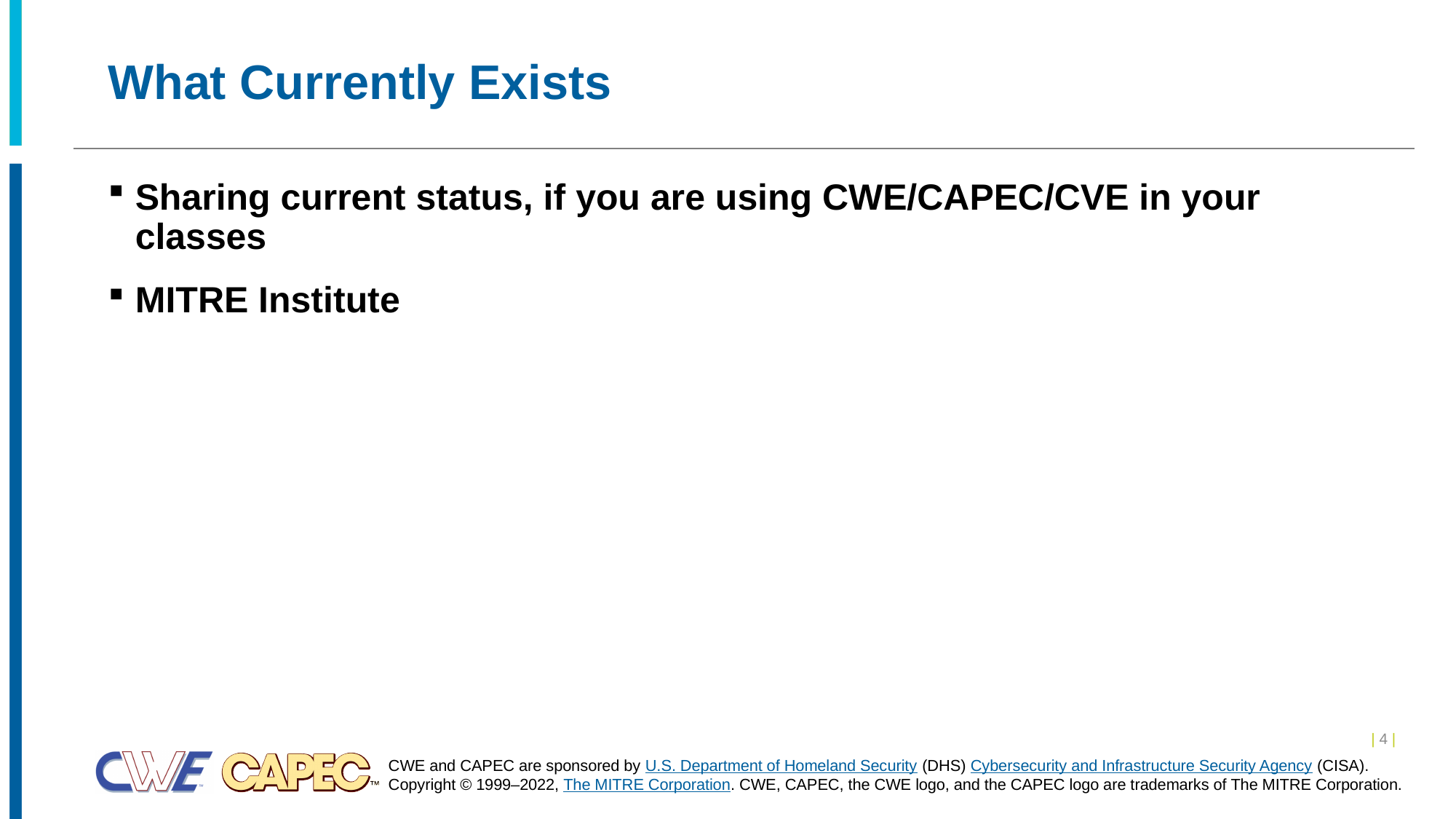

# What Currently Exists
Sharing current status, if you are using CWE/CAPEC/CVE in your classes
MITRE Institute
| 4 |